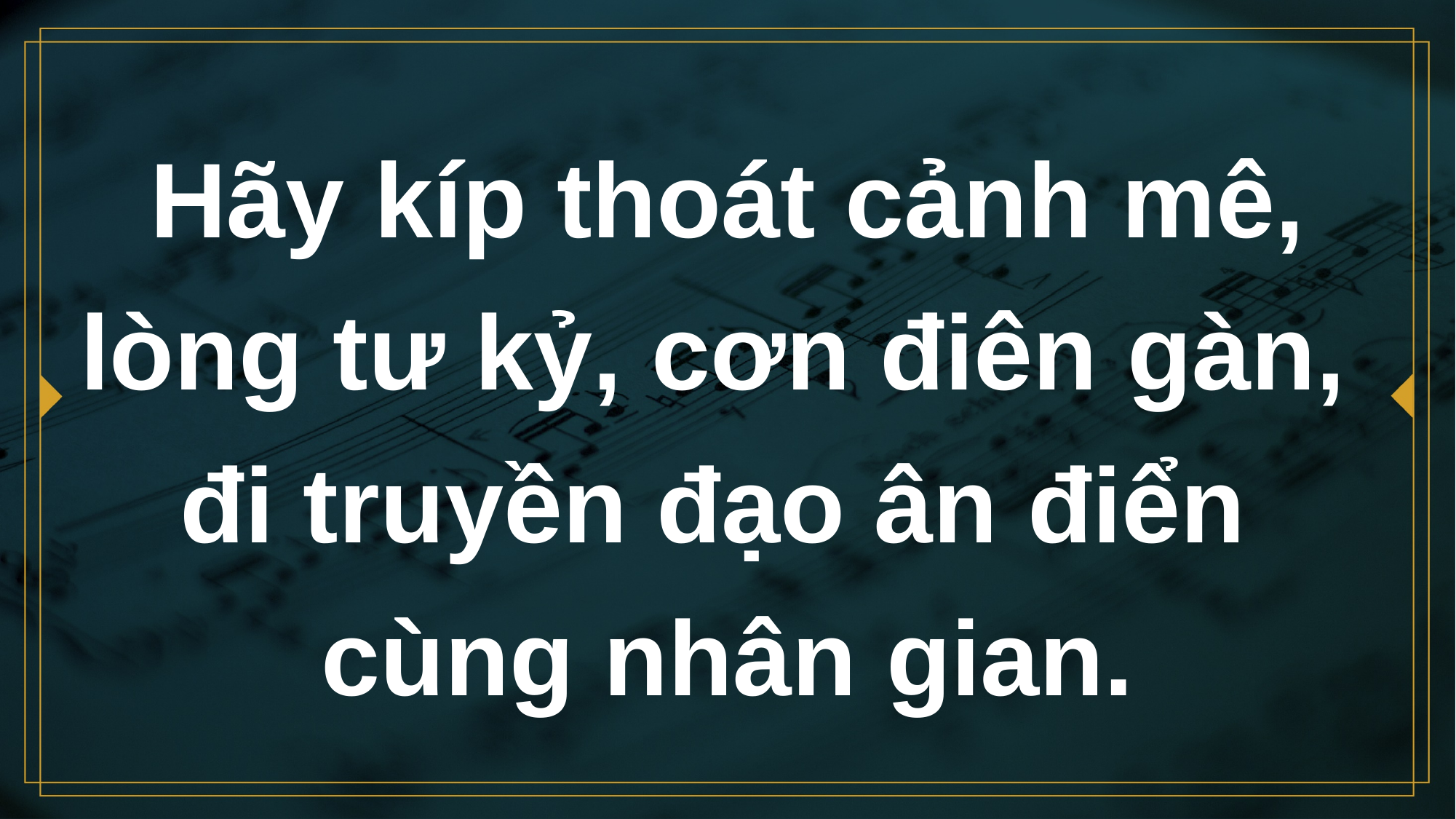

# Hãy kíp thoát cảnh mê, lòng tư kỷ, cơn điên gàn, đi truyền đạo ân điển cùng nhân gian.